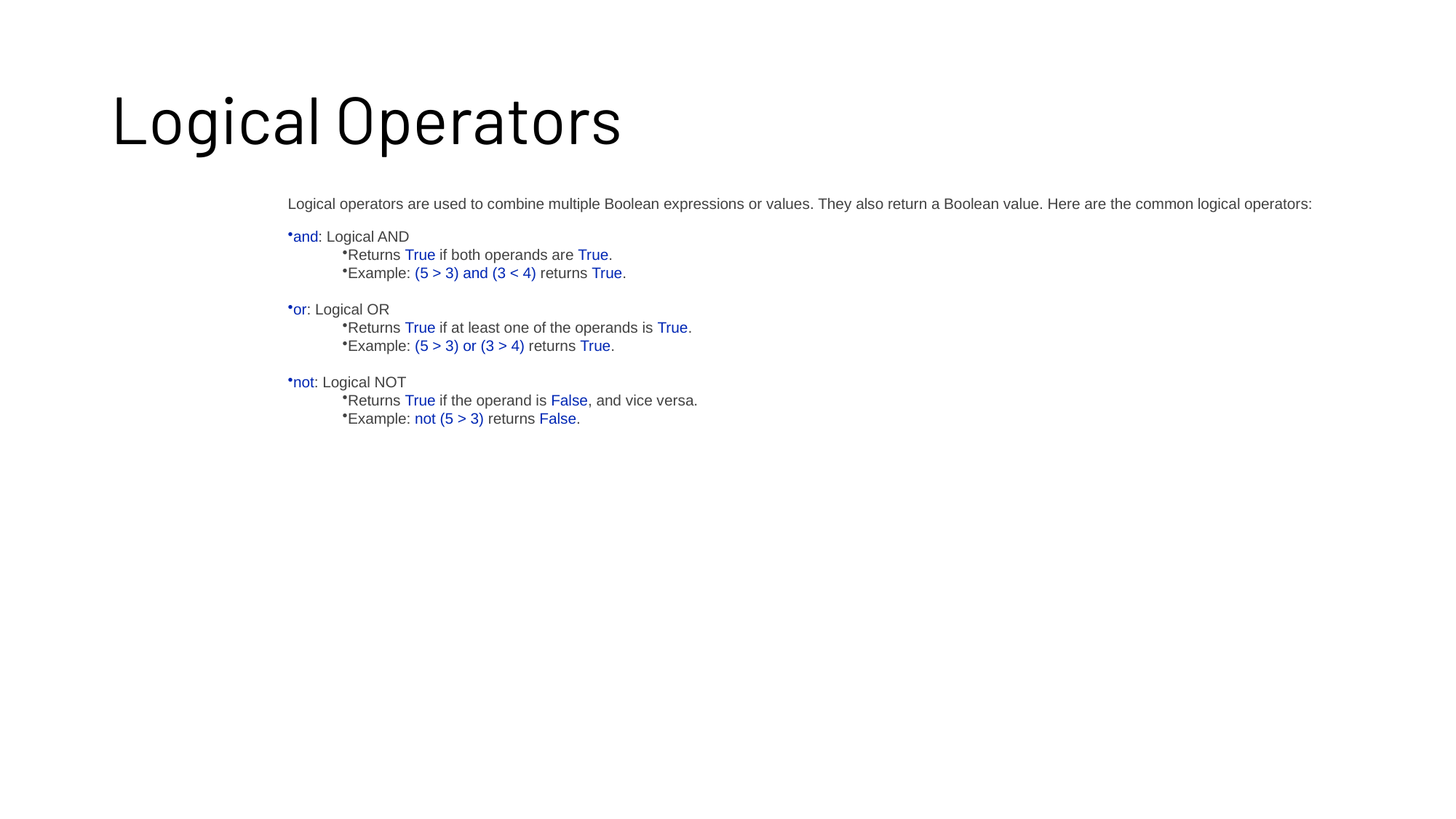

# Logical Operators
Logical operators are used to combine multiple Boolean expressions or values. They also return a Boolean value. Here are the common logical operators:
and: Logical AND
Returns True if both operands are True.
Example: (5 > 3) and (3 < 4) returns True.
or: Logical OR
Returns True if at least one of the operands is True.
Example: (5 > 3) or (3 > 4) returns True.
not: Logical NOT
Returns True if the operand is False, and vice versa.
Example: not (5 > 3) returns False.